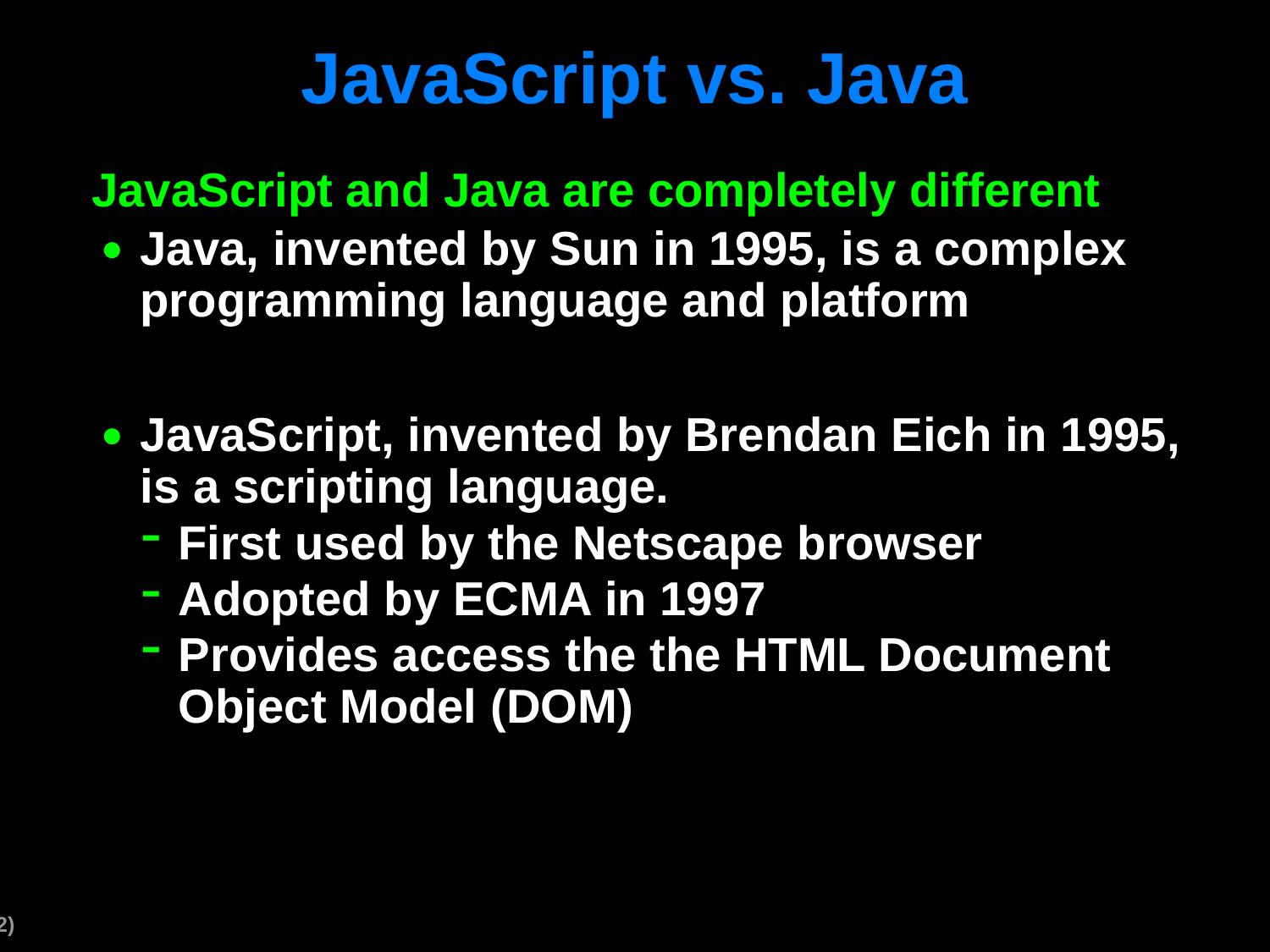

# JavaScript vs. Java
JavaScript and Java are completely different
Java, invented by Sun in 1995, is a complex programming language and platform

JavaScript, invented by Brendan Eich in 1995, is a scripting language.
First used by the Netscape browser
Adopted by ECMA in 1997
Provides access the the HTML Document Object Model (DOM)